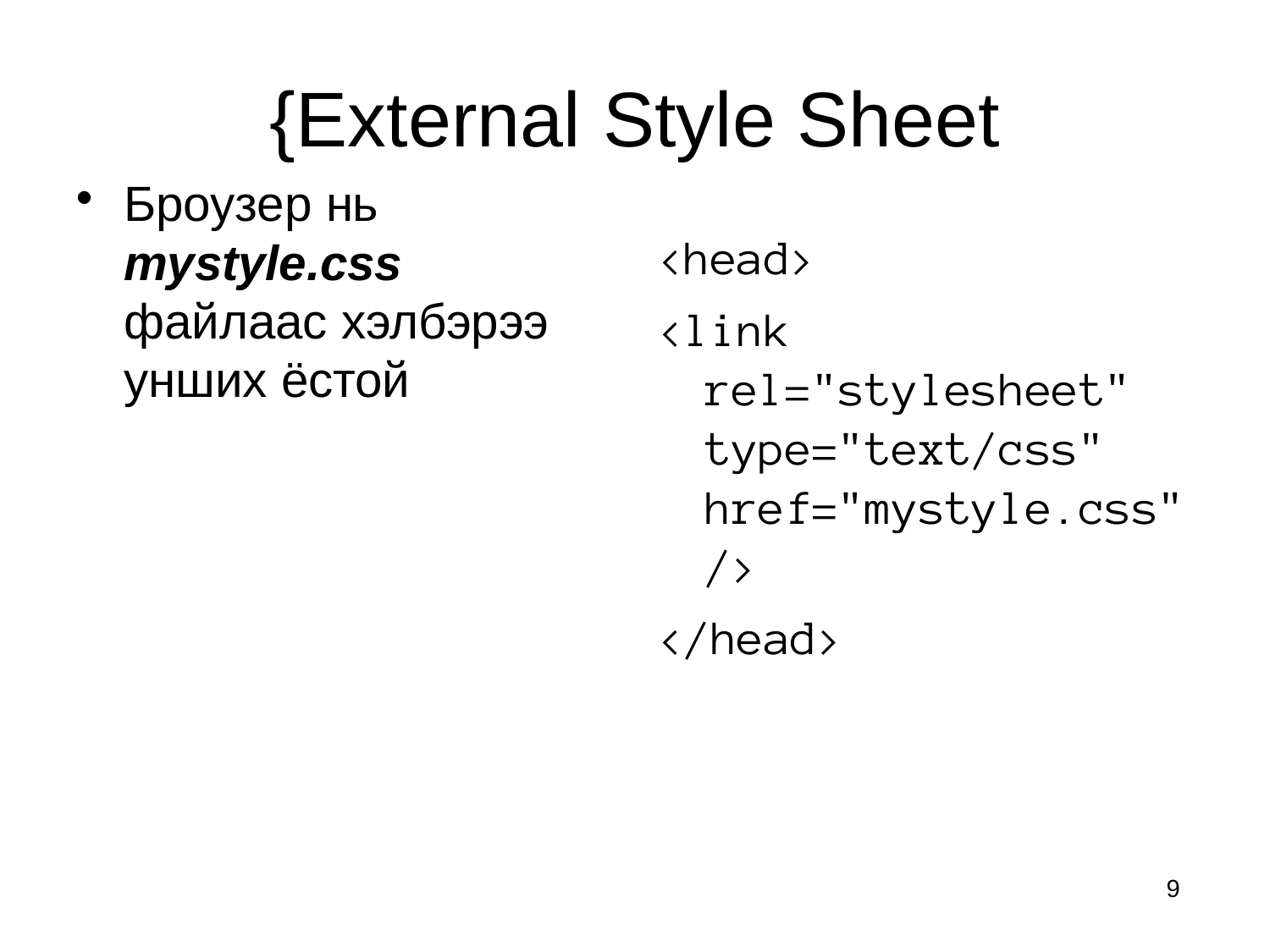

# {External Style Sheet
Броузер нь mystyle.css файлаас хэлбэрээ унших ёстой
<head>
<link
rel="stylesheet" type="text/css" href="mystyle.css"
/>
</head>
9